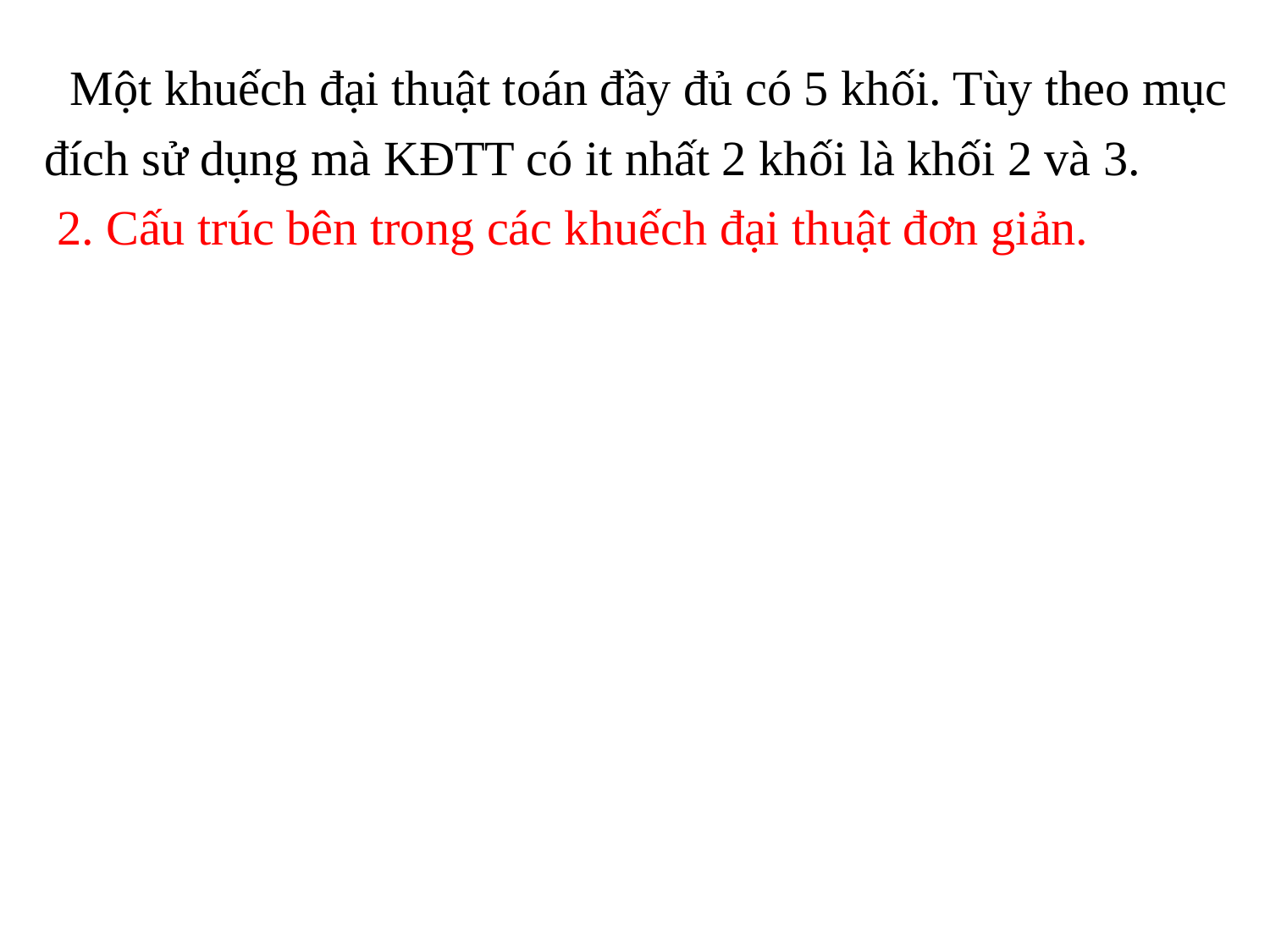

Một khuếch đại thuật toán đầy đủ có 5 khối. Tùy theo mục
đích sử dụng mà KĐTT có it nhất 2 khối là khối 2 và 3.
 2. Cấu trúc bên trong các khuếch đại thuật đơn giản.